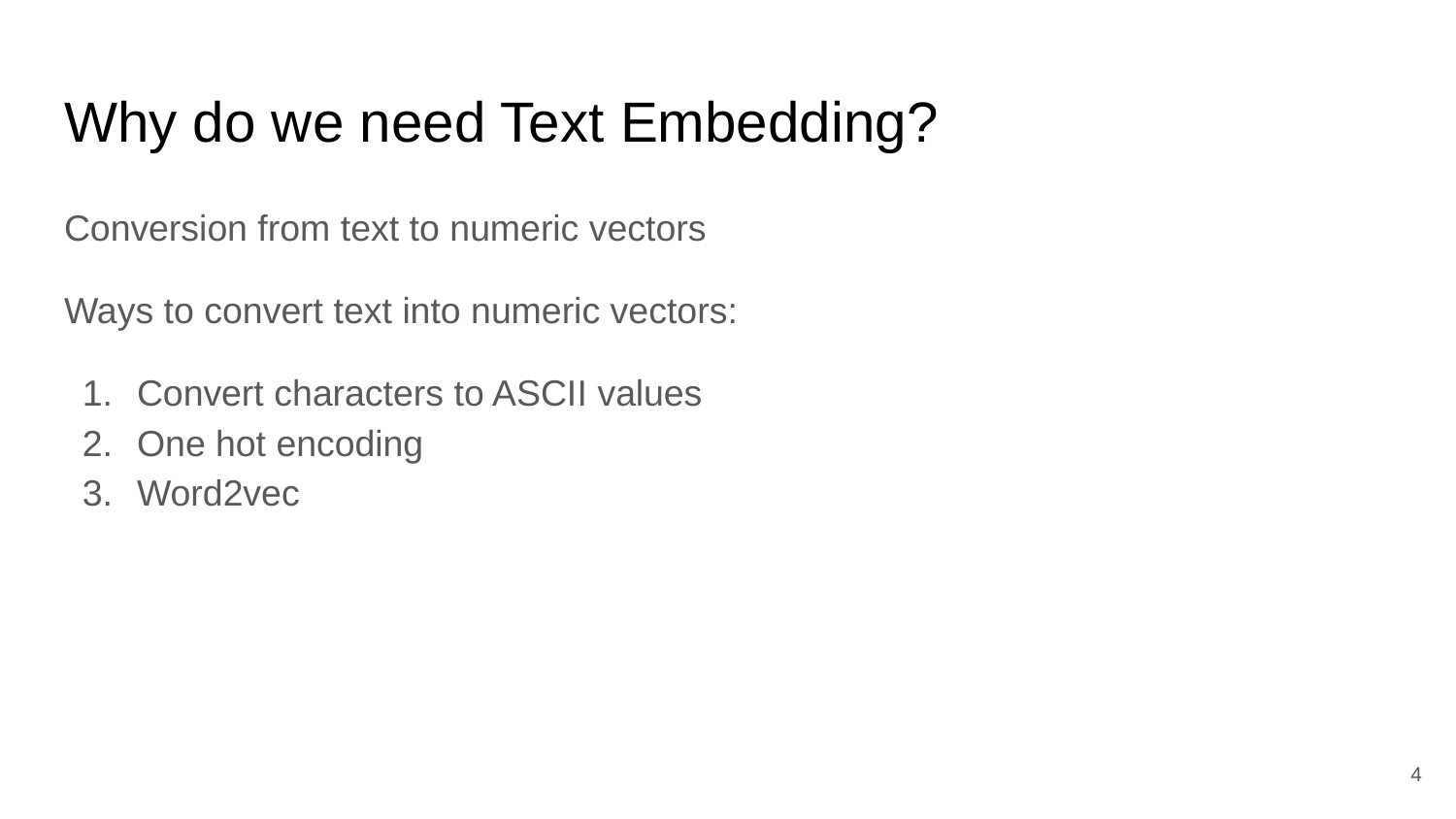

# Why do we need Text Embedding?
Conversion from text to numeric vectors
Ways to convert text into numeric vectors:
Convert characters to ASCII values
One hot encoding
Word2vec
4